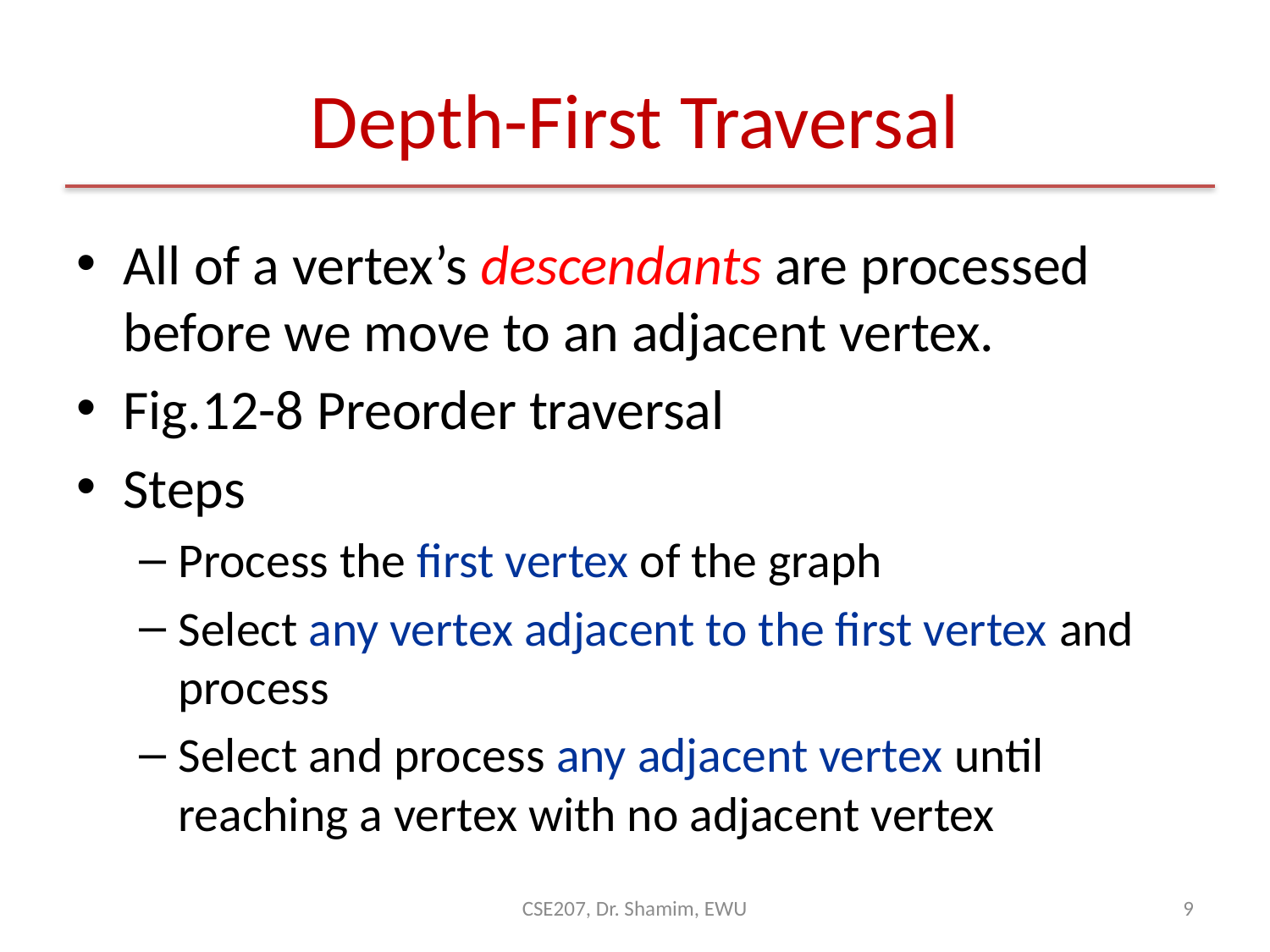

# Depth-First Traversal
All of a vertex’s descendants are processed before we move to an adjacent vertex.
Fig.12-8 Preorder traversal
Steps
Process the first vertex of the graph
Select any vertex adjacent to the first vertex and process
Select and process any adjacent vertex until reaching a vertex with no adjacent vertex
CSE207, Dr. Shamim, EWU
9